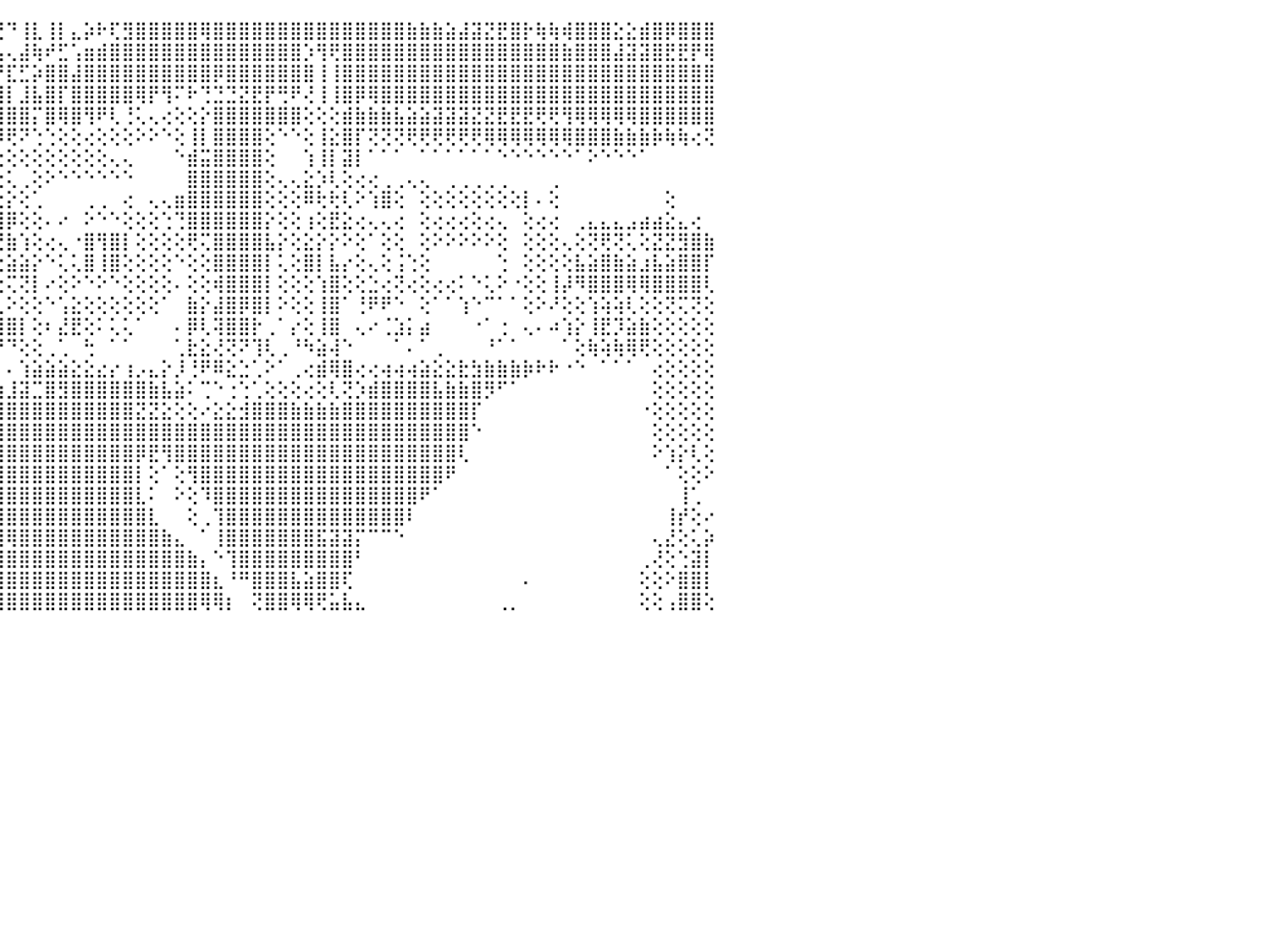

⠀⠀⠀⠀⠀⠀⠀⠀⠀⠀⠀⠀⠘⢻⣿⣿⣿⣿⣿⣿⣟⣻⣿⣿⣿⣿⣿⣿⣯⣷⣿⣿⣿⣿⣿⡿⢏⢕⠕⢑⣿⡇⢸⡿⢟⠙⢸⣇⢸⡇⣄⡵⠗⢏⣻⣿⣿⣿⣿⣿⢿⣿⣿⣿⣿⣿⣿⣿⣿⣿⣿⣿⣿⣿⣿⣿⣷⣷⣷⣵⣼⣽⣝⣟⣿⡗⢷⢷⢾⣿⣿⣿⣕⣕⣾⣿⡿⣿⣿⣿⠀
⠀⠀⠀⠀⠀⠀⠀⠀⠀⠀⠀⠀⠀⠀⠹⣿⣿⣿⣿⣿⣿⣿⣿⣿⣿⣿⣿⣿⣿⣿⣿⣿⣿⣿⡝⢸⡕⢄⢔⢕⡿⠟⢹⡟⣧⢄⣼⢷⠞⣋⢡⣶⣾⣿⣿⣿⣿⣿⣿⣿⣿⣿⣿⣿⣿⣿⣿⣿⡱⢻⢟⣿⣿⣿⣿⣿⣿⣿⣿⣿⣿⣿⣿⣿⣿⣿⣿⣿⣷⣿⣿⣿⣼⣽⣽⣿⣟⣟⡟⢿⠀
⠀⠀⠀⠀⠀⠀⠀⠀⠀⠀⠀⠀⠀⠀⠀⢹⣿⣿⣿⣿⣷⣽⣿⣿⣿⣿⣿⣿⣿⡿⢟⢝⣕⢸⣇⢸⣇⣧⡇⢕⣿⡇⣸⣧⡟⣏⣋⡵⣿⣿⣼⣿⣿⣿⣿⣿⣿⣿⣿⣿⣿⡿⣿⣿⣿⣿⣿⣿⣿⢸⢸⣿⣿⣿⣿⣿⣿⣿⣿⣿⣿⣿⣿⣿⣿⣿⣿⣿⣿⣿⣿⣿⣿⣿⣿⣿⣿⣿⣿⣿⠀
⠀⠀⠀⠀⠀⠀⠀⠀⠀⠀⠀⠀⠀⠀⠀⢕⣿⣿⣿⣟⣟⣿⣿⣿⣿⣿⣿⣿⣿⡕⢕⢱⣿⢵⡏⢌⣿⢻⡇⢵⢿⣹⣽⣿⣿⡇⣸⣧⣿⡏⣿⣿⣿⣿⣿⢿⡟⢻⠍⠗⢙⣙⣙⣝⣟⡟⢛⠟⢜⢸⢸⣿⡿⢿⣿⣿⣿⣿⣿⣿⣿⣿⣿⣿⣿⣿⣿⣿⣿⣿⣿⣿⣿⣿⣿⣿⣿⣿⣿⣿⠀
⠀⠀⠀⠀⠀⠀⠀⠀⠀⠀⢀⢀⢄⢰⣴⣾⣿⣿⣿⣿⣿⣿⣿⣿⣿⣿⣿⣿⣿⣿⢕⢇⡇⢸⡵⢕⡋⣨⣵⣾⣿⣿⣿⣿⣿⣿⣿⡍⣿⢿⣿⢻⠟⢇⢘⢅⢄⢔⢕⢕⡕⣿⣿⣿⣿⣿⣿⣿⢕⢕⢕⣾⣷⣷⣷⣧⣵⣵⣽⣽⣽⣝⣝⣟⣟⣟⢟⢟⢻⢿⢿⢿⢿⢿⣿⣿⣿⣿⣿⣿⠀
⠀⠀⠀⠀⠀⠀⠀⠀⢀⢕⢕⢕⢕⢾⢟⢟⢻⣿⣿⣿⣿⣿⣿⣿⣿⣿⣿⣿⣿⣿⡱⢵⣟⣽⢗⢿⢸⣿⣿⣿⣿⣿⣿⢿⠿⢟⠝⢑⢑⢕⢕⢔⢕⢕⢕⠕⠕⠑⢕⢸⡇⣿⣿⣿⣿⢕⠑⠑⢕⢸⣕⣿⡏⢝⢝⢝⢟⢟⢟⢟⢟⢟⢿⢿⢿⢿⢿⢿⢿⣿⣿⣿⣷⣷⣷⡷⢷⢷⢔⢝⠀
⠀⠀⠀⠀⠀⠀⠀⠅⢕⢕⢕⢕⢕⢕⢕⢕⣽⢟⣿⣿⡿⡟⡿⣿⣟⢏⢝⢫⣿⣷⣷⣿⣿⣗⣸⣝⡌⢿⢟⢟⠟⢏⢘⢅⢔⢕⢕⢕⢕⢕⢕⢕⢕⢄⢄⠀⠀⠀⠑⣾⣭⣿⣿⣿⣿⢕⠀⠀⢱⢸⡇⣽⡇⠁⠁⠁⠀⠁⠁⠁⠁⠁⠁⠑⠑⠑⠑⠑⠑⠁⠕⠑⠑⠑⠁⠀⠀⠀⠀⠀⠀
⢔⢔⢔⢔⢄⢀⢀⢔⢔⢕⢕⢕⢕⣅⣅⣱⢜⣱⣿⣿⡇⢝⢕⢕⢕⢕⢕⢜⢿⣿⣿⡿⢟⠎⢜⢑⢅⢕⢔⢕⢕⢕⢑⢕⢕⢅⢀⢕⠕⠑⠑⠑⠑⠑⠑⠀⠀⠀⠀⣿⣿⣿⣿⣿⣿⢕⢄⢄⣕⡱⢇⢕⢔⢔⢀⢀⢄⢄⠀⢀⢀⢀⢀⢀⠀⠀⠀⢀⠀⠀⠀⠀⠀⠀⠀⠀⠀⠀⠀⠀⠀
⢕⢕⢕⢕⢕⢕⢕⢕⢕⢕⢕⢕⢜⢻⣿⣿⢇⢝⢿⣿⡿⢕⢕⠕⢕⢕⢕⢕⢙⢝⢅⢕⢔⢕⢕⢑⠁⠁⠐⠑⠑⠑⠁⢕⢕⡕⢕⢁⠀⠀⠀⢀⢀⠀⢔⠀⢄⢄⣶⣿⣿⣿⣿⣿⣿⢕⢕⢕⠿⢗⢗⢇⠕⢱⣿⢕⠀⢕⢕⢕⢕⢕⢕⢕⢕⡇⠄⢕⠀⠀⠀⠀⠀⠀⠀⠀⢕⠀⠀⠀⠀
⢕⢕⢕⢕⢕⢕⢕⢕⢕⢕⢕⢕⢕⢕⢜⢿⢕⢕⢕⢳⣿⣇⢕⢀⢀⢄⠑⠑⢕⢁⢑⢕⢕⢁⢕⢕⢄⠀⠀⠀⢀⢠⢀⢕⣺⡿⢕⢕⠄⠔⠀⠕⠑⠑⢕⢕⢕⢑⢙⣿⣿⣿⣿⣿⣿⡕⢕⢕⢰⢕⣟⣕⢔⢄⢄⢔⠀⢕⢔⢔⢔⢕⢔⢄⠀⢕⢔⢔⠀⢀⣄⣄⣄⣠⣴⣴⣕⣄⢔⠀⠀
⢕⢕⢕⢕⢕⢕⢕⢕⢕⢕⢕⢕⢕⢕⢕⢜⢟⢇⢕⢕⣹⣹⣇⣎⣝⢕⢄⢀⢕⢕⢕⣔⡕⡕⢕⢕⢕⠰⠐⢑⢕⢜⠁⢕⢘⣷⢱⢕⢔⢄⠐⣿⢻⣿⡇⢕⢕⢕⢕⢟⢍⣿⣿⣿⣿⣧⡕⢕⣕⡕⡕⠕⢕⠁⢕⢕⠀⢕⠕⠕⠕⠕⠕⢕⠀⢕⢕⢕⢄⢕⢝⢟⢝⢅⢕⣝⣝⣻⣿⣷⠀
⢕⢕⢕⢕⢕⢕⢕⢕⢕⢕⢕⢕⢕⢕⢕⢕⢞⢟⢟⢻⢿⢿⢟⢟⢟⢟⢕⢕⢕⢕⢕⣿⣇⣇⢕⢕⢕⢕⢄⢕⢕⢕⠀⢕⢕⣵⣵⡕⠑⢅⢅⣿⢸⣿⢕⢕⢕⢕⠑⢕⢕⣿⣿⣿⣿⡇⢅⢕⣿⡇⣧⡔⢕⢄⢕⢨⢑⢕⠀⠀⠀⠀⠀⢑⠀⢕⢕⢕⢕⣧⣵⣿⣷⣵⣰⣧⣵⣿⣿⡏⠀
⢕⢕⢕⢕⢕⢕⢕⢕⢕⢕⢕⢕⢕⢕⢕⢱⣕⣕⣵⣵⡷⢟⡟⠛⠓⠕⠕⢕⢟⢏⢙⠉⠙⡝⢵⢗⢗⢷⡷⢓⠓⠓⠂⠑⢕⢍⢝⡇⠔⢕⠕⠑⠕⠑⢕⢕⢕⢕⠄⢕⢕⢾⣿⣿⣿⡇⢕⢕⢕⢱⣿⢕⢕⣑⢔⢝⢔⢕⢔⢔⠅⠑⢅⠕⠐⢕⢕⢸⡼⠻⣿⣿⣿⢿⢿⣿⣿⣿⣿⢇⠀
⢕⢕⢕⢕⢕⢕⢕⢕⣕⡕⠑⢕⢕⠑⢱⣞⡿⢽⢏⢕⠘⠙⠁⠠⢴⢷⠕⠕⠕⢇⢁⣵⣘⣱⣵⣵⣵⣟⢧⢕⢕⣄⣄⣠⢄⠕⢕⢕⠑⢡⣕⢕⢕⢕⢕⢕⢕⠁⠀⣷⡕⣼⣿⡿⣿⡇⠕⢕⢕⢸⣿⠁⢘⠟⠟⠑⠀⢕⠁⠁⢱⠑⠉⠁⠁⢕⠕⠜⢕⢕⢱⢵⢵⢇⢕⢕⢝⢍⢝⢕⠀
⢕⢕⢕⢕⢕⢕⣾⣿⣿⣿⣷⣷⣶⣴⣕⣌⣑⢑⠀⠑⠀⠀⢁⠀⢑⠕⢄⢔⢲⢇⠊⢿⣿⣿⡿⠻⣿⣿⣿⣿⣿⣿⣿⣿⣿⣿⡇⢕⠆⣜⣟⢕⠅⢅⢅⠁⠀⠀⠄⡿⢇⢽⣿⣿⡗⢀⠁⡔⢕⢸⣿⠀⢄⠔⢈⣱⡅⣴⠀⠀⠀⠐⠁⢐⠀⢄⠄⠴⢱⡕⢸⣟⡹⣵⣷⢕⢕⢕⢕⢕⠀
⢕⢕⢕⢕⢕⡑⢜⢛⢟⢻⣿⣯⣝⡟⡫⢍⢝⢝⢻⢔⢖⢖⡢⣦⣕⢂⢄⠕⠁⠀⠀⠈⠙⠛⠃⠀⠙⠛⢟⢛⢛⢛⢛⡋⠙⠙⢕⢕⢀⢁⠀⢓⠀⠁⠁⠀⠀⠀⢁⣗⣕⢜⢝⠝⢹⢇⢀⠘⠳⣵⢼⠑⠀⠀⠀⠁⠄⠁⢀⠀⠀⠀⠘⠁⠁⠀⠀⠀⠁⢕⢷⢵⢷⢿⢟⢕⢕⢕⢕⢕⠀
⣵⣕⣕⣱⣾⣿⠀⠑⠕⢕⢕⢝⢟⢿⣷⢵⣕⢕⢕⢑⢕⢕⢕⢔⢕⢔⢝⢏⢃⠕⡕⢄⢅⢈⢁⠀⠀⠀⠀⠀⠀⠀⠐⠀⠀⠄⢱⣵⣵⣵⣕⣕⣔⡔⢰⡠⣄⡕⡸⢘⠟⠿⣕⣑⢁⠕⠁⢀⢔⣾⢿⣿⢔⢔⢴⢴⢴⣵⣕⣕⣗⣳⣷⣷⣷⡷⠗⠗⠐⠑⠀⠁⠁⠁⠀⢔⢕⢕⢕⢕⠀
⢿⣿⣿⣿⣿⣿⡄⢄⠀⠑⠕⢅⢅⢕⢝⡻⡾⣿⡷⣥⣵⣵⣱⣕⣵⣵⣃⣵⣃⣷⣓⣱⣅⣱⣱⣑⣕⣕⣕⣑⣱⣵⣧⣵⣱⣸⣽⣉⣿⣻⣿⣿⣿⣿⣿⣿⣷⣧⣵⠅⢉⠑⢐⢑⢁⢕⢕⢕⢔⢕⢇⢝⡱⣾⣿⣿⣿⣿⣧⣷⣷⣿⡻⠋⠁⠀⠀⠀⠀⠀⠀⠀⠀⠀⠀⢕⢕⢕⢕⢕⠀
⠀⠁⠉⠛⠛⠛⠁⠀⠀⠀⢱⣮⣥⣷⣶⣿⣿⣾⣿⣿⣿⣿⣿⣿⣿⣿⣿⣿⣿⣿⣿⣿⣿⣿⣿⣿⣿⣿⣿⣿⣿⣿⣿⣿⣿⣿⣿⣿⣿⣿⣿⣿⣿⣿⣿⣝⣝⣕⢕⢕⠔⣕⣕⣺⣿⣿⣿⣷⣷⣷⣷⣿⣿⣿⣿⣿⣿⣿⣿⣿⣿⡏⠀⠀⠀⠀⠀⠀⠀⠀⠀⠀⠀⠀⠐⢕⢕⢕⢕⢕⠀
⠀⠀⠀⠀⠀⠀⠀⠀⠀⠀⠘⣿⣿⣿⣿⣿⣿⣿⣿⣿⣿⣿⣿⣿⣿⣿⣿⣿⣿⣿⣿⣿⣯⣽⣽⣽⣹⣴⣽⣽⣾⣿⣿⣿⣿⣿⣿⣿⣿⣿⣿⣿⣿⣿⣿⣿⣿⣿⣿⣿⣿⣿⣿⣿⣿⣿⣿⣿⣿⣿⣿⣿⣿⣿⣿⣿⣿⣿⣿⣿⣿⠑⠀⠀⠀⠀⠀⠀⠀⠀⠀⠀⠀⠀⠀⢕⢕⢕⢕⢕⠀
⠀⠀⠀⠀⠀⠀⠀⠀⠀⠀⠀⣿⣿⣿⣿⣿⣿⣿⣿⣿⣿⣿⣿⣿⣿⣿⣿⣿⣿⣿⣿⣿⣿⣿⣿⣿⣿⣿⣿⣿⣿⣿⣿⣿⣿⣿⣿⣿⣿⣿⣿⣿⣿⣿⣿⡿⣟⢻⣿⣿⣿⣿⣿⣿⣿⣿⣿⣿⣿⣿⣿⣿⣿⣿⣿⣿⣿⣿⣿⣿⢇⠀⠀⠀⠀⠀⠀⠀⠀⠀⠀⠀⠀⠀⠀⠕⢱⡕⢇⢕⠀
⠀⠀⠀⠀⠀⠀⠀⠀⠀⠀⠀⣿⣿⣿⣿⣿⣿⣿⣿⣿⣿⣿⣿⣿⣿⣿⣿⣿⣿⣿⣿⣿⣿⣿⣿⣿⣿⣿⣿⣿⣿⣿⣿⣿⣿⣿⣿⣿⣿⣿⣿⣿⣿⣿⣿⡇⢕⠁⢕⢻⣿⣿⣿⣿⣿⣿⣿⣿⣿⣿⣿⣿⣿⣿⣿⣿⣿⣿⣿⠟⠀⠀⠀⠀⠀⠀⠀⠀⠀⠀⠀⠀⠀⠀⠀⠀⠁⢕⢕⠕⠀
⠀⠀⠀⠀⠀⠀⠀⠀⠀⠀⠀⢻⣿⣿⣿⣿⣿⣿⣿⣿⣿⣿⣿⣿⣿⣿⣿⣿⣿⣿⣿⣿⣿⣿⣿⣿⣿⣿⣿⣿⣿⣿⣿⣿⣿⣿⣿⣿⣿⣿⣿⣿⣿⣿⣿⣇⠅⠀⠕⢕⠹⣿⣿⣿⣿⣿⣿⣿⣿⣿⣿⣿⣿⣿⣿⣿⣿⠟⠁⠀⠀⠀⠀⠀⠀⠀⠀⠀⠀⠀⠀⠀⠀⠀⠀⠀⠀⢸⢁⠀⠀
⠀⠀⠀⠀⠀⠀⠀⠀⠀⠀⠀⠜⣿⣿⣿⣿⣿⣿⣿⣿⣿⣿⣿⣿⣿⣿⣿⣿⣿⣿⣿⣿⣿⣿⣿⣿⣿⣿⣿⣿⣿⣿⣿⣿⣿⣿⣿⣿⣿⣿⣿⣿⣿⣿⣿⣿⣇⠀⠀⢕⢀⢹⣿⣿⣿⣿⣿⣿⣿⣿⣿⣿⣿⣿⣿⣿⠇⠀⠀⠀⠀⠀⠀⠀⠀⠀⠀⠀⠀⠀⠀⠀⠀⠀⠀⠀⢸⡞⢕⠔⠀
⠀⠀⠀⠀⠀⠀⠀⠀⠀⠀⠀⠀⢸⣿⣿⣿⣿⣿⣿⣿⣿⣿⣿⣿⣿⣿⣿⣿⣿⣿⣿⣿⣿⣿⣿⣿⣿⣿⣿⣿⣿⣿⣿⣿⣿⢿⣿⣿⣿⣿⣿⣿⣿⣿⣿⣿⣿⣷⣄⠀⠁⢸⣿⣿⣿⣿⣿⣿⣿⣯⣽⣽⡍⠉⠉⠑⠀⠀⠀⠀⠀⠀⠀⠀⠀⠀⠀⠀⠀⠀⠀⠀⠀⠀⠀⢄⣜⢕⢅⡵⠀
⠀⠀⠀⠀⠀⠀⠀⠀⠀⠀⠀⠀⢱⣿⣿⣿⣿⣿⣿⣿⣿⣿⣿⣿⣿⣿⣿⣿⣿⣿⣿⣿⣿⣿⣿⣿⣿⣿⣿⣿⣿⣿⣿⣿⣿⣿⣿⣿⣿⣿⣿⣿⣿⣿⣿⣿⣿⣿⣿⣷⡄⠑⢹⣿⣿⣿⣿⣿⣿⣿⣿⣿⠃⠀⠀⠀⠀⠀⠀⠀⠀⠀⠀⠀⠀⠀⠀⠀⠀⠀⠀⠀⠀⠀⢀⢜⢕⢑⣽⡇⠀
⠀⠀⠀⠀⠀⠀⠀⢀⢀⢀⠀⠀⢸⣿⣿⣿⣿⣿⣿⣿⣿⣿⣿⣿⣿⣿⣿⣿⣿⣿⣿⣿⣿⣿⣿⣿⣿⣿⣿⣿⣿⣿⣿⣿⣿⣿⣿⣿⣿⣿⣿⣿⣿⣿⣿⣿⣿⣿⣿⣿⣿⣆⠘⠛⣿⣿⣿⣧⣵⣿⣿⢏⠀⠀⠀⠀⠀⠀⠀⠀⠀⠀⠀⠀⠀⠄⠀⠀⠀⠀⠀⠀⠀⠀⢕⢕⠕⣿⣿⡇⠀
⠀⠀⠀⠀⠀⢄⢄⢕⢕⢕⠂⠀⢕⣿⣿⣿⣿⣿⣿⣿⣿⣿⣿⣿⣿⣿⣿⣿⣿⣿⣿⣿⣿⣿⣿⣿⣿⣿⣿⣿⣿⣿⣿⣿⣿⣿⣿⣿⣿⣿⣿⣿⣿⣿⣿⣿⣿⣿⣿⣿⢿⢿⡆⠀⢝⣿⣿⢿⢿⢟⣥⣧⣄⠀⠀⠀⠀⠀⠀⠀⠀⠀⠀⢀⡀⠀⠀⠀⠀⠀⠀⠀⠀⠀⢕⢕⢠⣿⣿⢕⠀
⠀⠀⠀⠀⠀⠀⠀⠀⠀⠀⠀⠀⠀⠀⠀⠀⠀⠀⠀⠀⠀⠀⠀⠀⠀⠀⠀⠀⠀⠀⠀⠀⠀⠀⠀⠀⠀⠀⠀⠀⠀⠀⠀⠀⠀⠀⠀⠀⠀⠀⠀⠀⠀⠀⠀⠀⠀⠀⠀⠀⠀⠀⠀⠀⠀⠀⠀⠀⠀⠀⠀⠀⠀⠀⠀⠀⠀⠀⠀⠀⠀⠀⠀⠀⠀⠀⠀⠀⠀⠀⠀⠀⠀⠀⠀⠀⠀⠀⠀⠀⠀